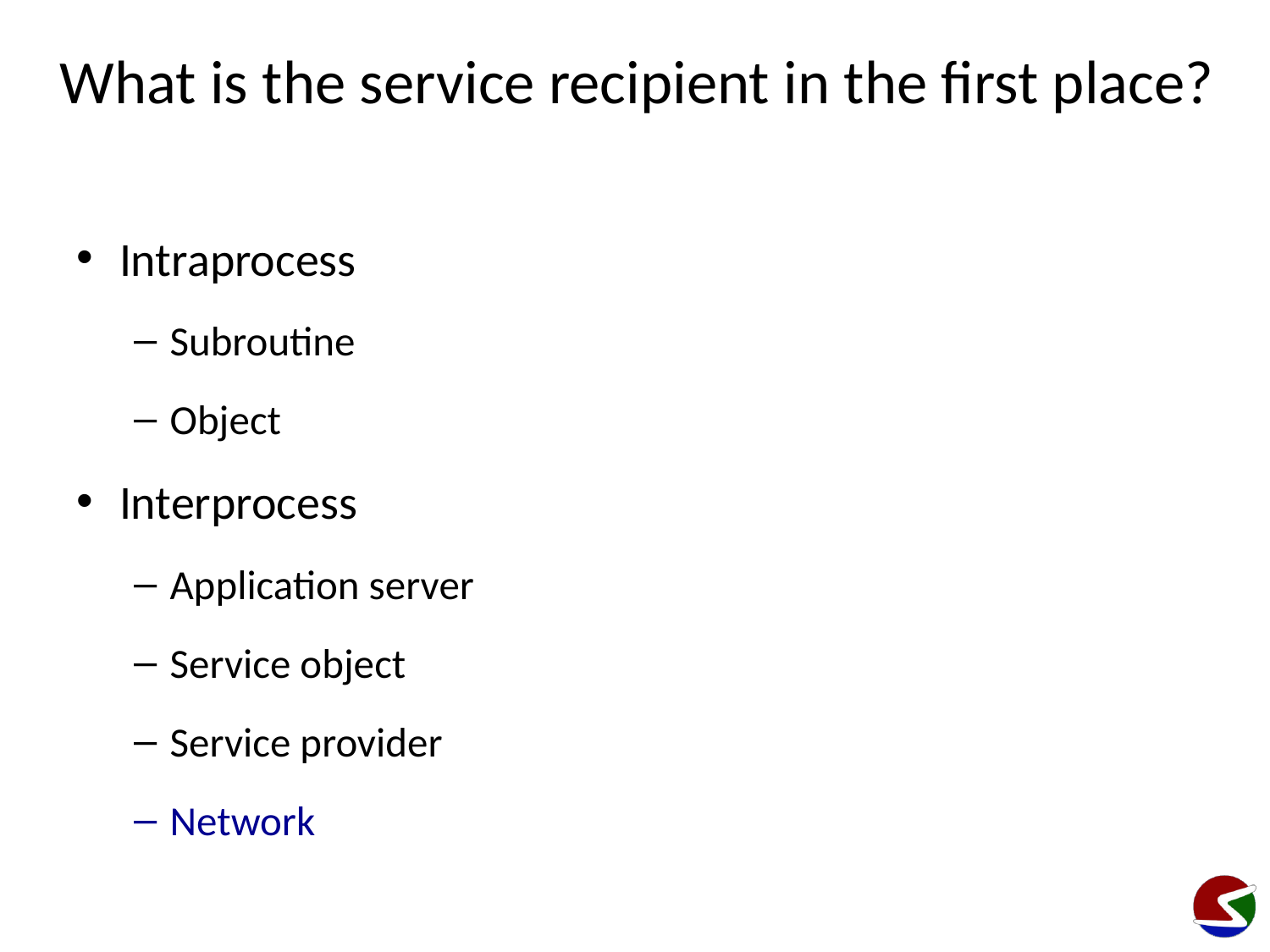

# What is the service recipient in the first place?
Intraprocess
Subroutine
Object
Interprocess
Application server
Service object
Service provider
Network